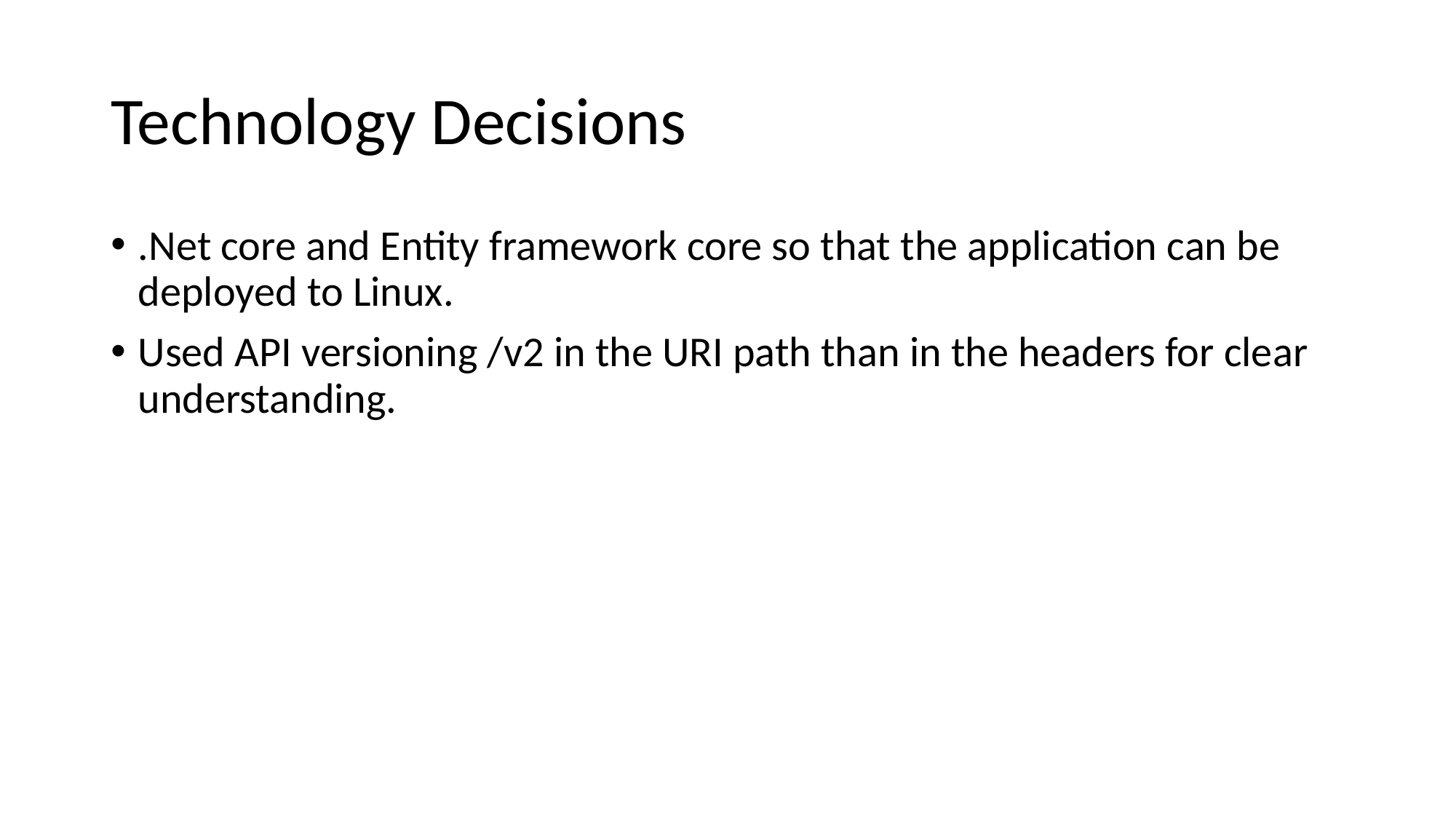

# Technology Decisions
.Net core and Entity framework core so that the application can be deployed to Linux.
Used API versioning /v2 in the URI path than in the headers for clear understanding.